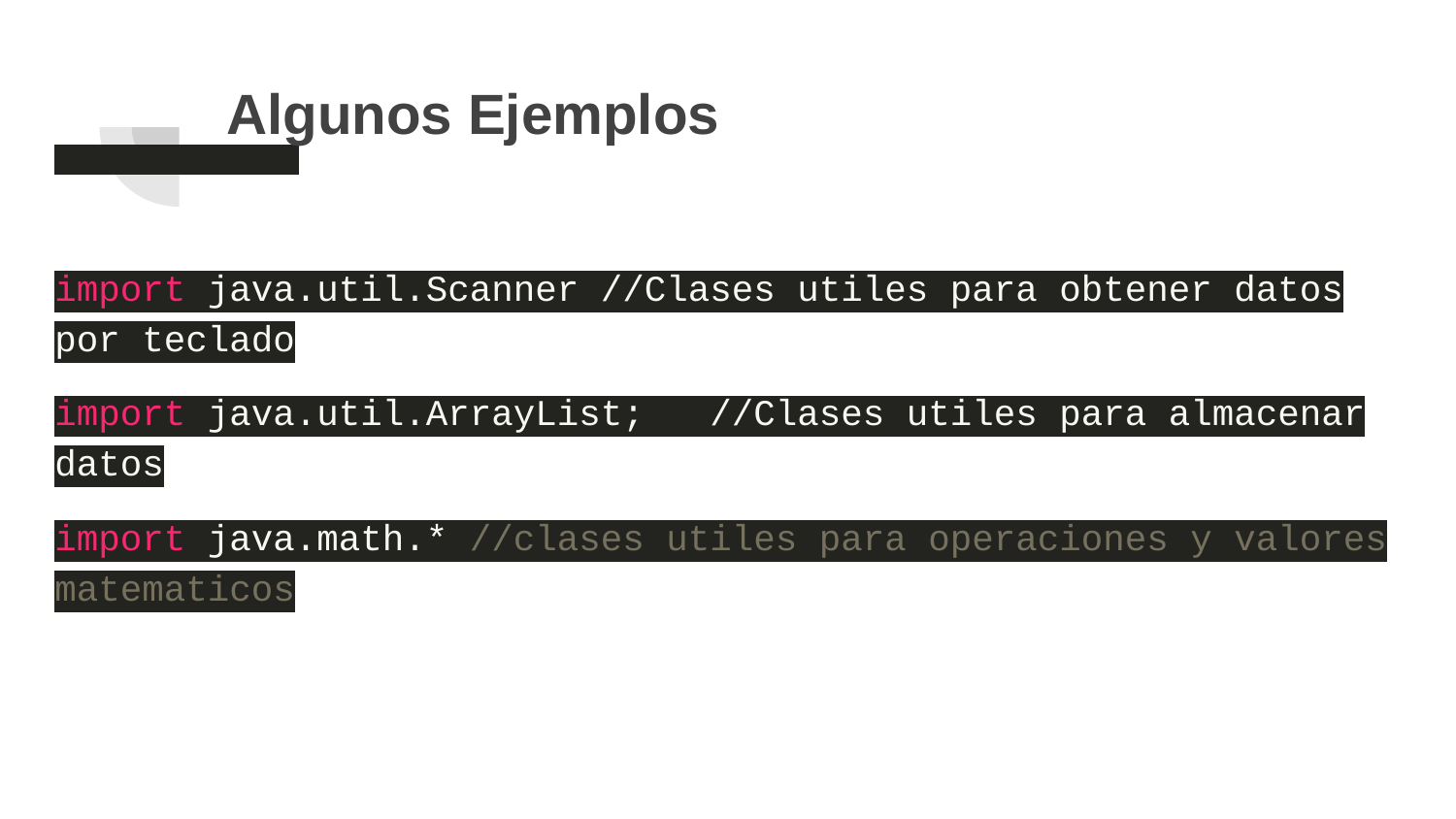

import java.util.Scanner //Clases utiles para obtener datos por teclado
import java.util.ArrayList;   //Clases utiles para almacenar datos
import java.math.* //clases utiles para operaciones y valores matematicos

# Algunos Ejemplos